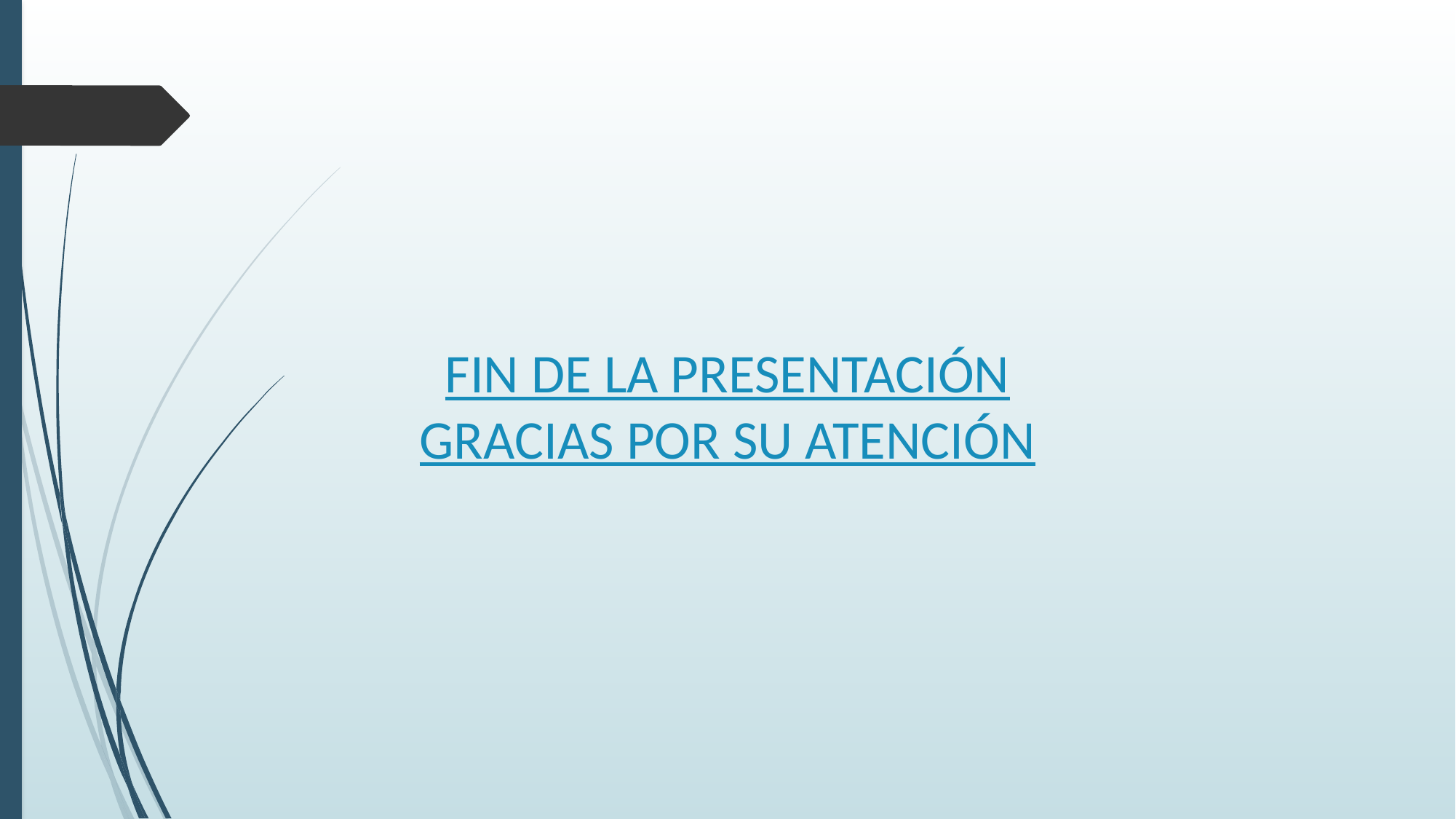

# FIN DE LA PRESENTACIÓN GRACIAS POR SU ATENCIÓN